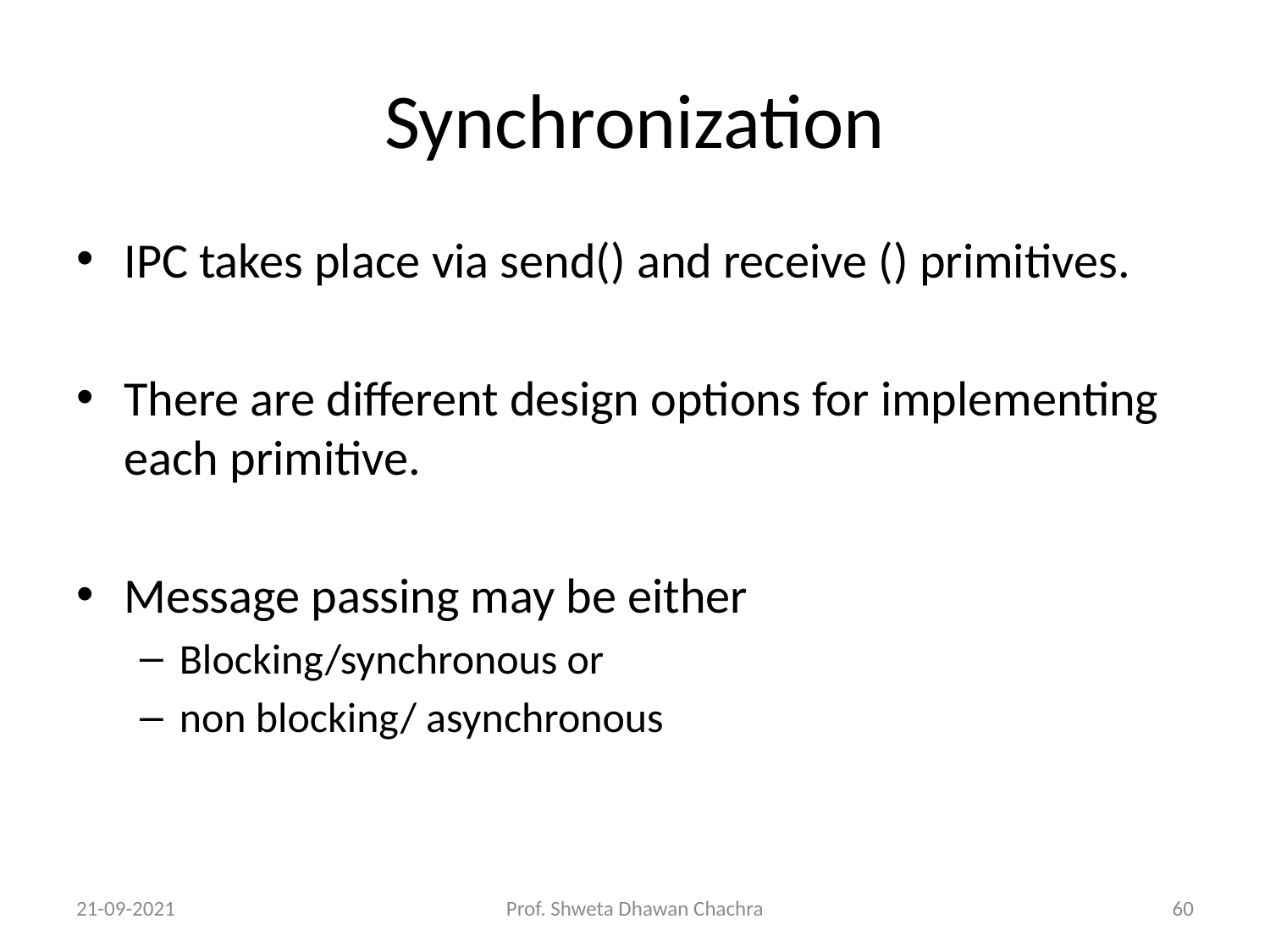

# Synchronization
IPC takes place via send() and receive () primitives.

There are different design options for implementing each primitive.

Message passing may be either
Blocking/synchronous or
non blocking/ asynchronous
21-09-2021
Prof. Shweta Dhawan Chachra
60